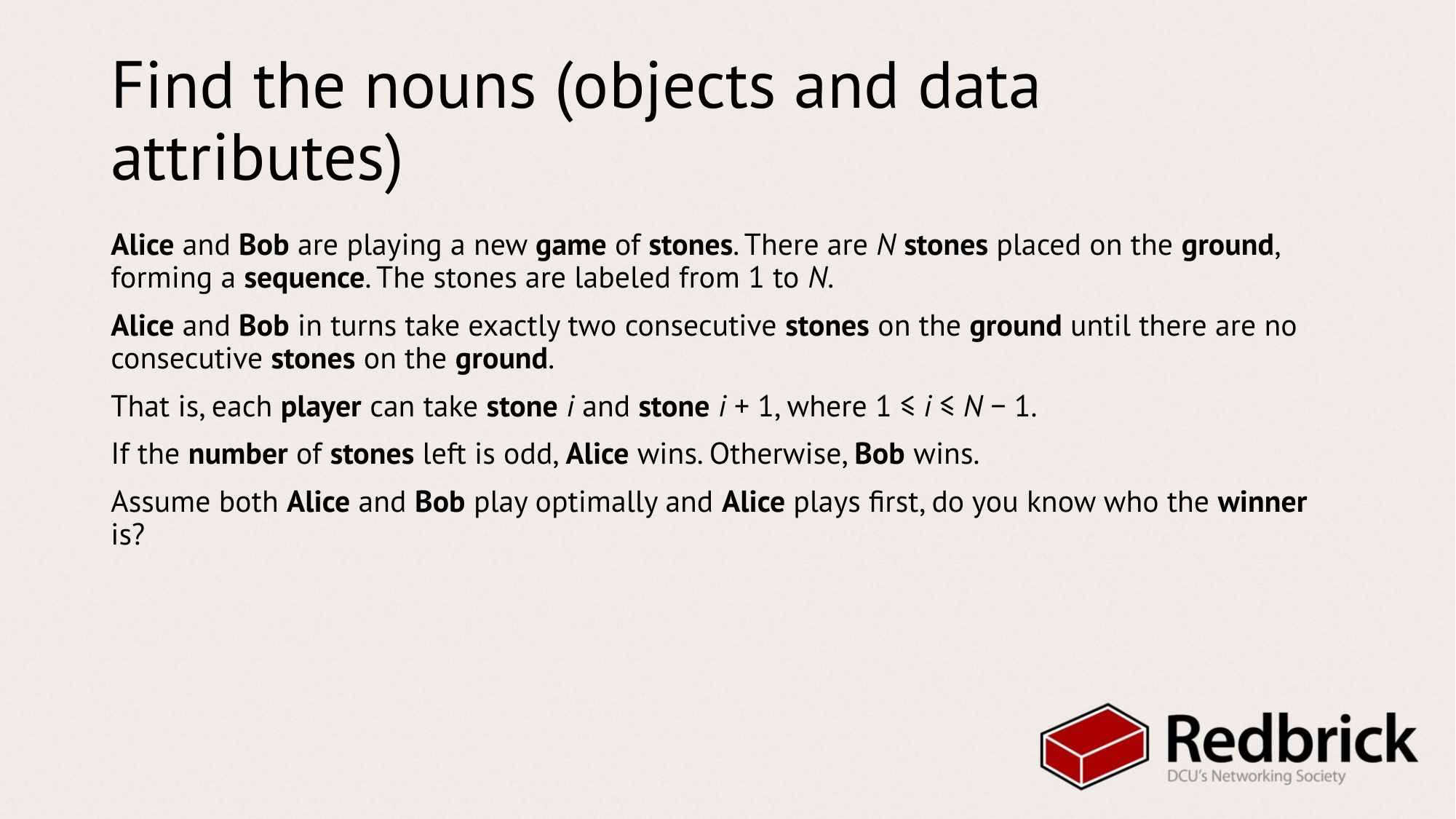

# Find the nouns (objects and data attributes)
Alice and Bob are playing a new game of stones. There are N stones placed on the ground, forming a sequence. The stones are labeled from 1 to N.
Alice and Bob in turns take exactly two consecutive stones on the ground until there are no consecutive stones on the ground.
That is, each player can take stone i and stone i + 1, where 1 ≤ i ≤ N − 1.
If the number of stones left is odd, Alice wins. Otherwise, Bob wins.
Assume both Alice and Bob play optimally and Alice plays first, do you know who the winner is?